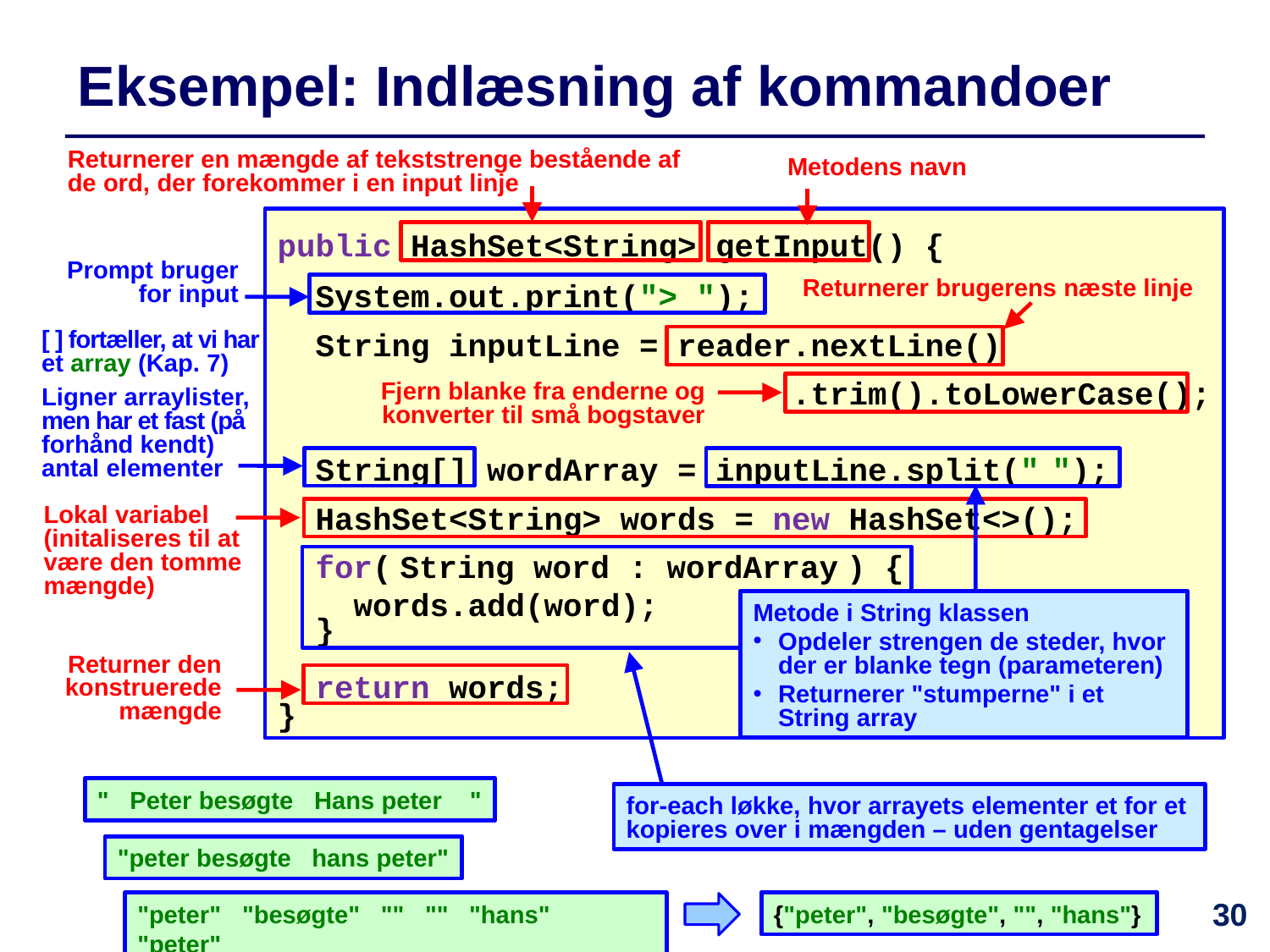

# Eksempel: Indlæsning af kommandoer
Returnerer en mængde af tekststrenge bestående af de ord, der forekommer i en input linje
Metodens navn

public HashSet<String> getInput() {
  System.out.print("> ");
  String inputLine = reader.nextLine()
                           .trim().toLowerCase();

  String[] wordArray = inputLine.split(" ");
  HashSet<String> words = new HashSet<>();
  for( String word : wordArray ) {
    words.add(word);
  }
  return words;
}

Prompt bruger for input
Returnerer brugerens næste linje

[ ] fortæller, at vi har et array (Kap. 7)
Ligner arraylister, men har et fast (på forhånd kendt) antal elementer

Fjern blanke fra enderne og
konverter til små bogstaver

Lokal variabel (initaliseres til at være den tomme mængde)

Metode i String klassen
Opdeler strengen de steder, hvor der er blanke tegn (parameteren)
Returnerer "stumperne" i et String array
Returner den konstruerede mængde

"   Peter besøgte   Hans peter    "
for-each løkke, hvor arrayets elementer et for et kopieres over i mængden – uden gentagelser
"peter besøgte   hans peter"
30
{"peter", "besøgte", "", "hans"}
"peter"   "besøgte"   ""   ""   "hans"   "peter"